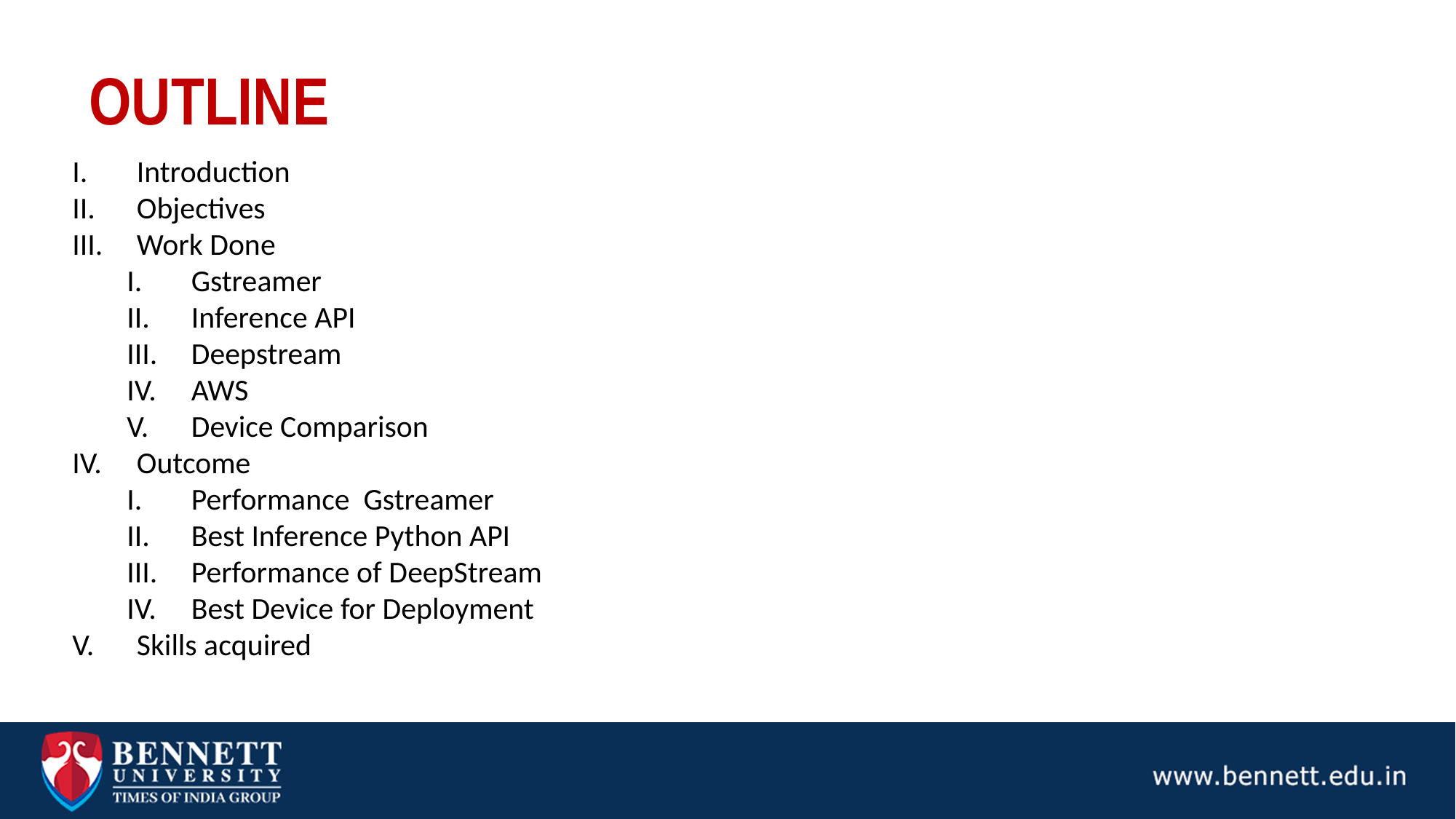

# OUTLINE
Introduction
Objectives
Work Done
Gstreamer
Inference API
Deepstream
AWS
Device Comparison
Outcome
Performance  Gstreamer
Best Inference Python API
Performance of DeepStream
Best Device for Deployment
Skills acquired